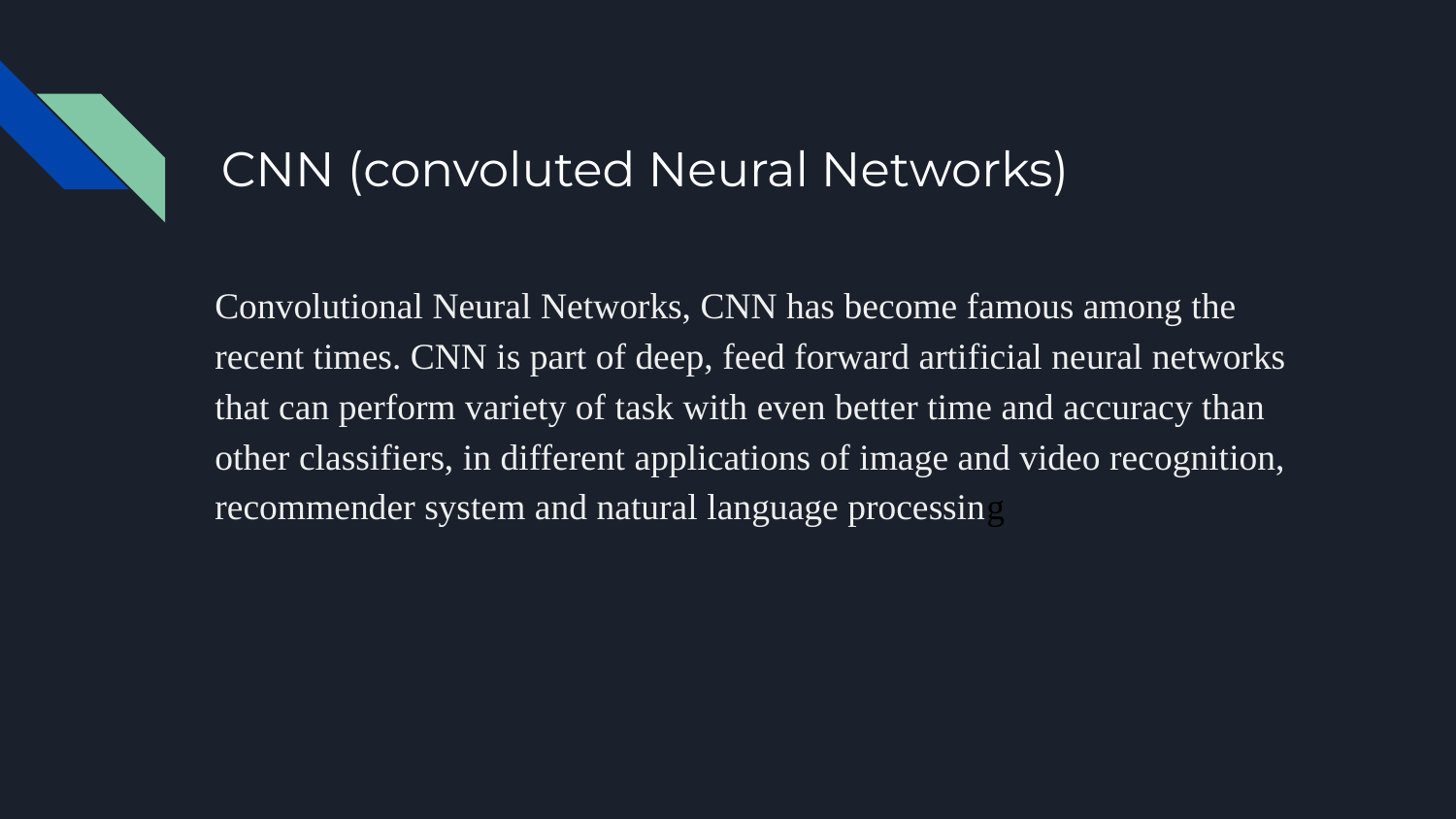

# CNN (convoluted Neural Networks)
Convolutional Neural Networks, CNN has become famous among the recent times. CNN is part of deep, feed forward artificial neural networks that can perform variety of task with even better time and accuracy than other classifiers, in different applications of image and video recognition, recommender system and natural language processing